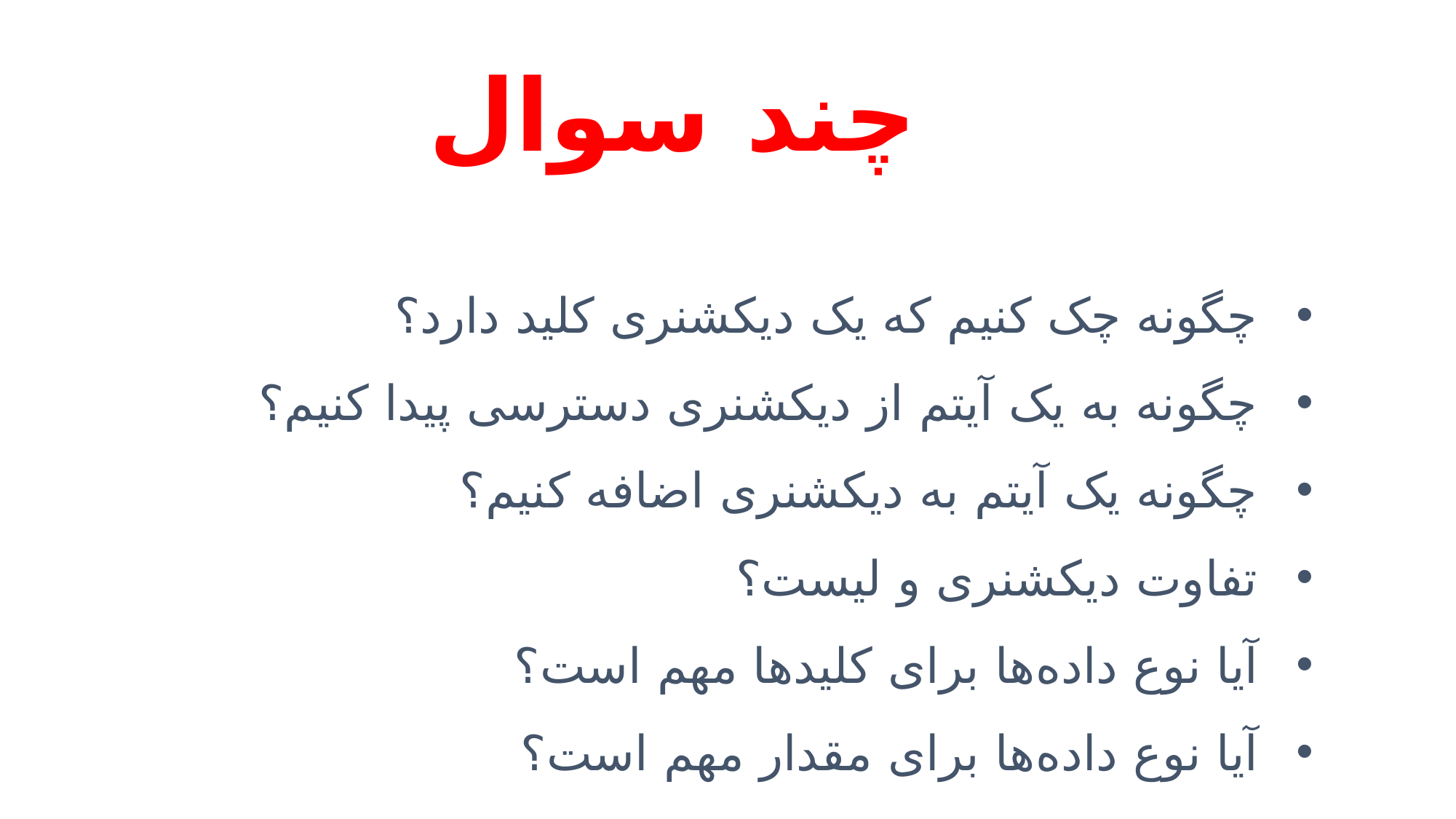

# چند سوال
چگونه چک کنیم که یک دیکشنری کلید دارد؟
چگونه به یک آیتم از دیکشنری دسترسی پیدا کنیم؟
چگونه یک آیتم به دیکشنری اضافه کنیم؟
تفاوت دیکشنری و لیست؟
آیا نوع داده‌ها برای کلیدها مهم است؟
آیا نوع داده‌ها برای مقدار مهم است؟